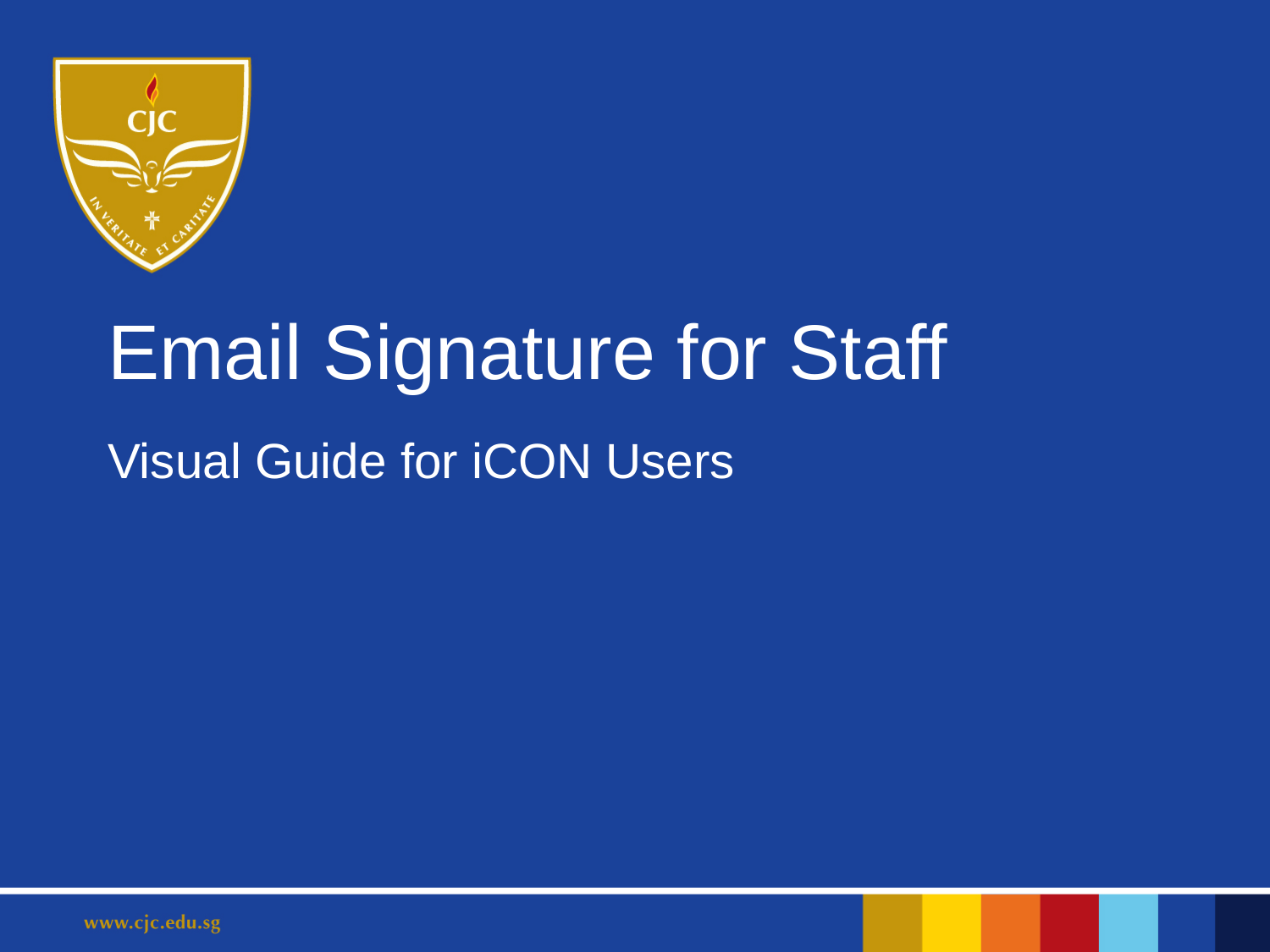

# Email Signature for Staff
Visual Guide for iCON Users